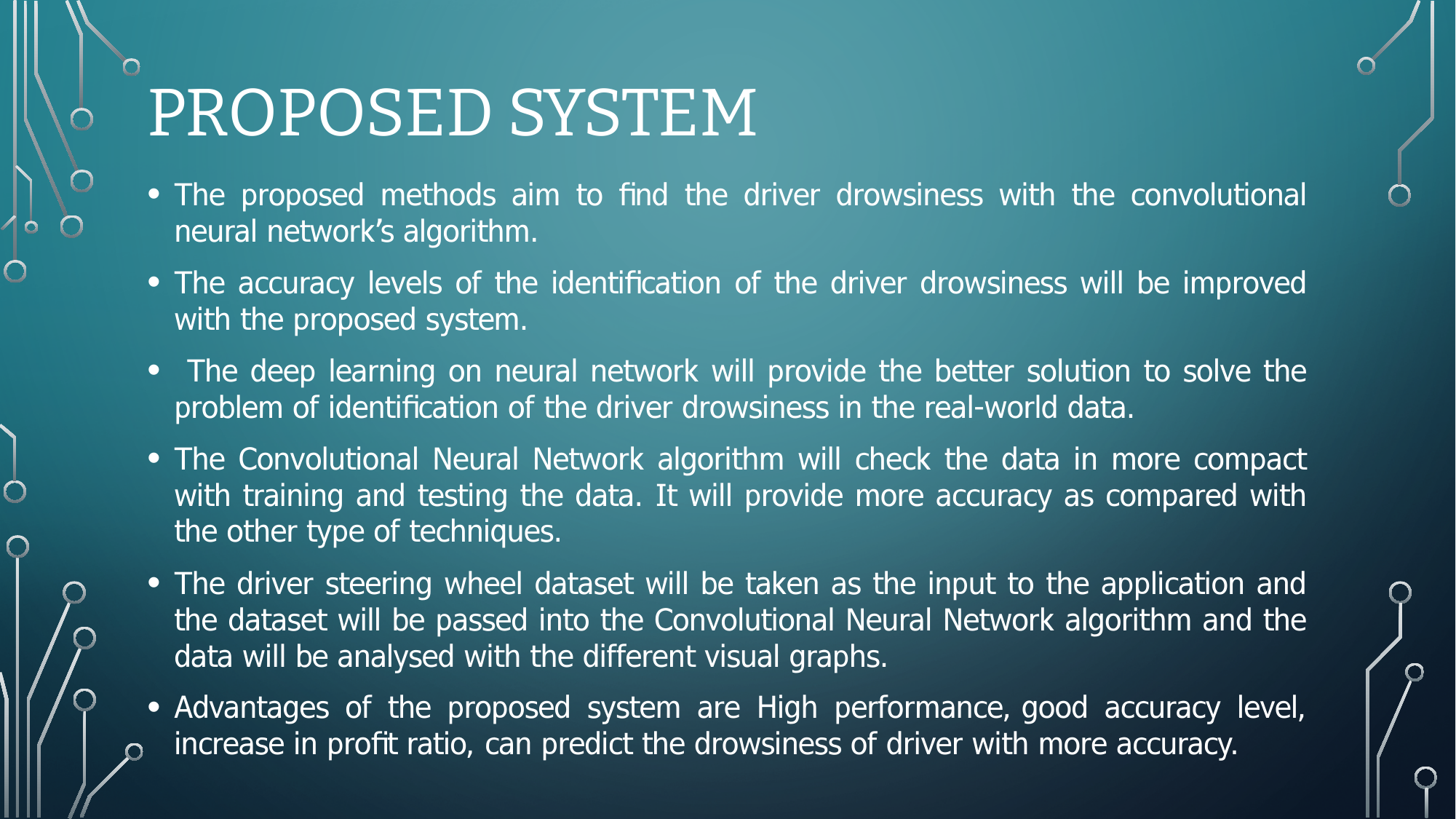

# Proposed system
The proposed methods aim to find the driver drowsiness with the convolutional neural network’s algorithm.
The accuracy levels of the identification of the driver drowsiness will be improved with the proposed system.
 The deep learning on neural network will provide the better solution to solve the problem of identification of the driver drowsiness in the real-world data.
The Convolutional Neural Network algorithm will check the data in more compact with training and testing the data. It will provide more accuracy as compared with the other type of techniques.
The driver steering wheel dataset will be taken as the input to the application and the dataset will be passed into the Convolutional Neural Network algorithm and the data will be analysed with the different visual graphs.
Advantages of the proposed system are High performance, good accuracy level, increase in profit ratio, can predict the drowsiness of driver with more accuracy.